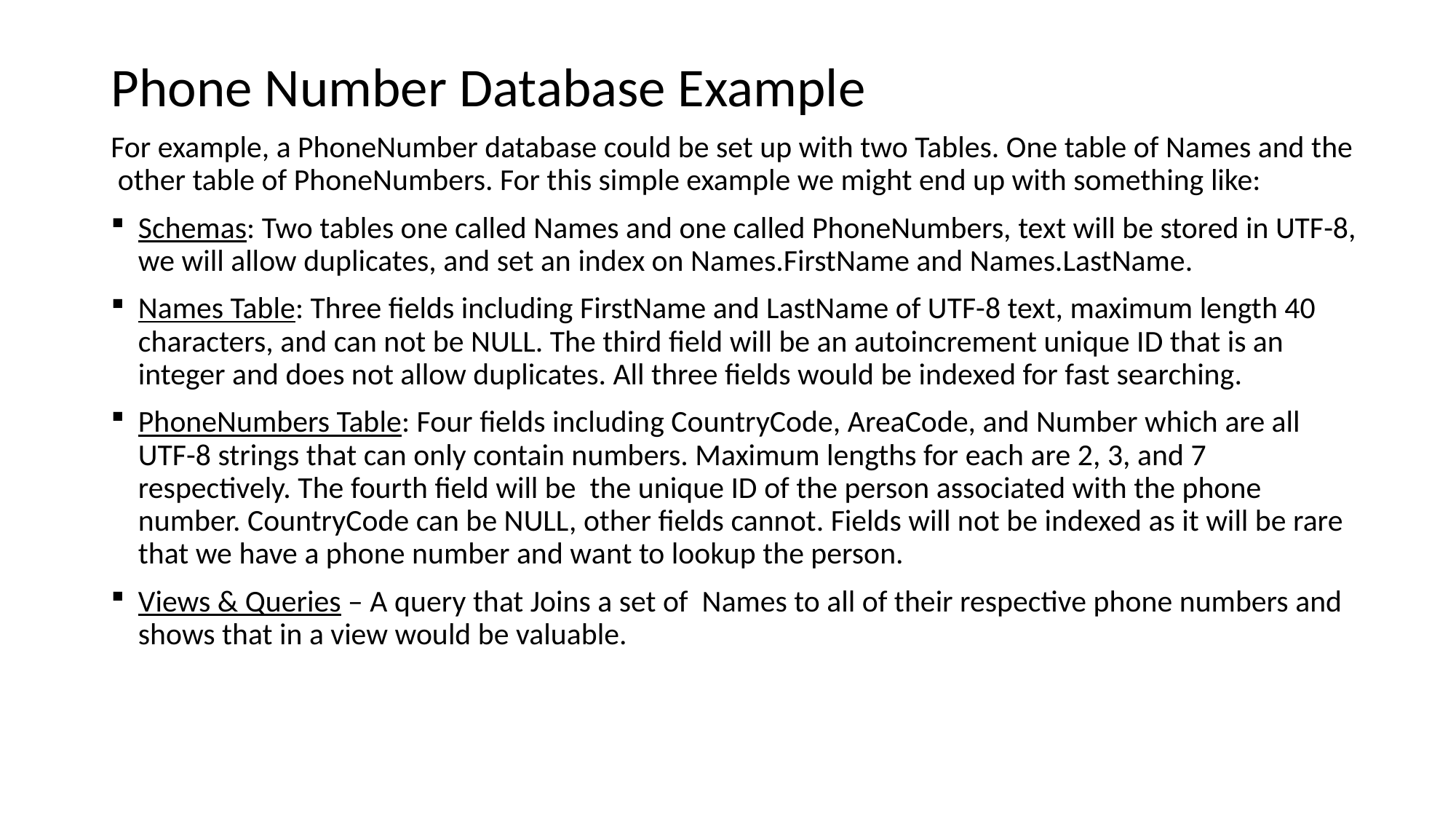

# Phone Number Database Example
For example, a PhoneNumber database could be set up with two Tables. One table of Names and the  other table of PhoneNumbers. For this simple example we might end up with something like:
Schemas: Two tables one called Names and one called PhoneNumbers, text will be stored in UTF-8, we will allow duplicates, and set an index on Names.FirstName and Names.LastName.
Names Table: Three fields including FirstName and LastName of UTF-8 text, maximum length 40 characters, and can not be NULL. The third field will be an autoincrement unique ID that is an integer and does not allow duplicates. All three fields would be indexed for fast searching.
PhoneNumbers Table: Four fields including CountryCode, AreaCode, and Number which are all UTF-8 strings that can only contain numbers. Maximum lengths for each are 2, 3, and 7 respectively. The fourth field will be  the unique ID of the person associated with the phone number. CountryCode can be NULL, other fields cannot. Fields will not be indexed as it will be rare that we have a phone number and want to lookup the person.
Views & Queries – A query that Joins a set of  Names to all of their respective phone numbers and shows that in a view would be valuable.